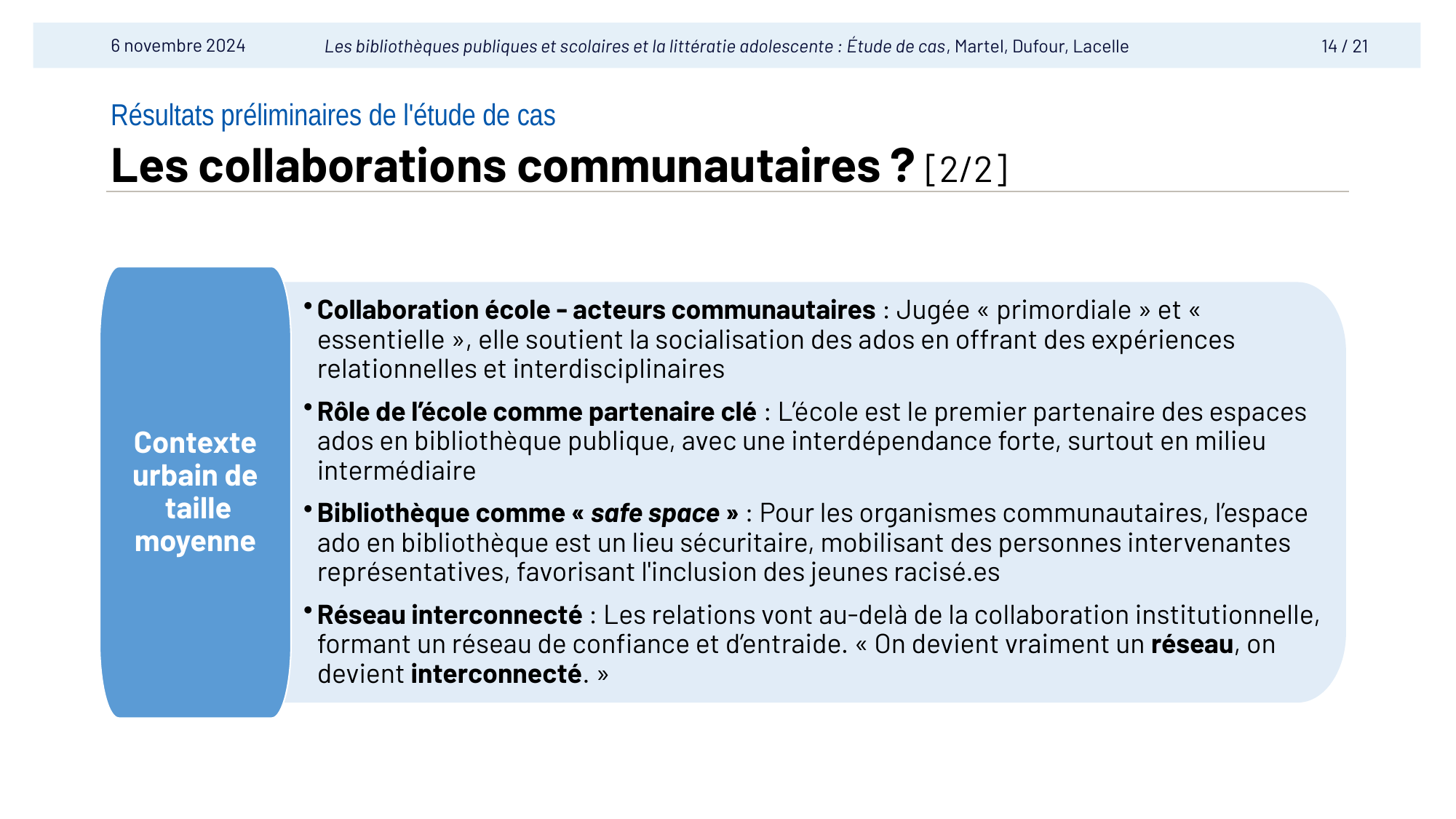

6 novembre 2024
Résultats préliminaires de l'étude de cas
# Les collaborations communautaires ? [2/2]
Contexte urbain de  taille moyenne
Collaboration école - acteurs communautaires : Jugée « primordiale » et « essentielle », elle soutient la socialisation des ados en offrant des expériences relationnelles et interdisciplinaires
Rôle de l’école comme partenaire clé : L’école est le premier partenaire des espaces ados en bibliothèque publique, avec une interdépendance forte, surtout en milieu intermédiaire
Bibliothèque comme « safe space » : Pour les organismes communautaires, l’espace ado en bibliothèque est un lieu sécuritaire, mobilisant des personnes intervenantes  représentatives, favorisant l'inclusion des jeunes racisé.es
Réseau interconnecté : Les relations vont au-delà de la collaboration institutionnelle, formant un réseau de confiance et d’entraide. « On devient vraiment un réseau, on devient interconnecté. »